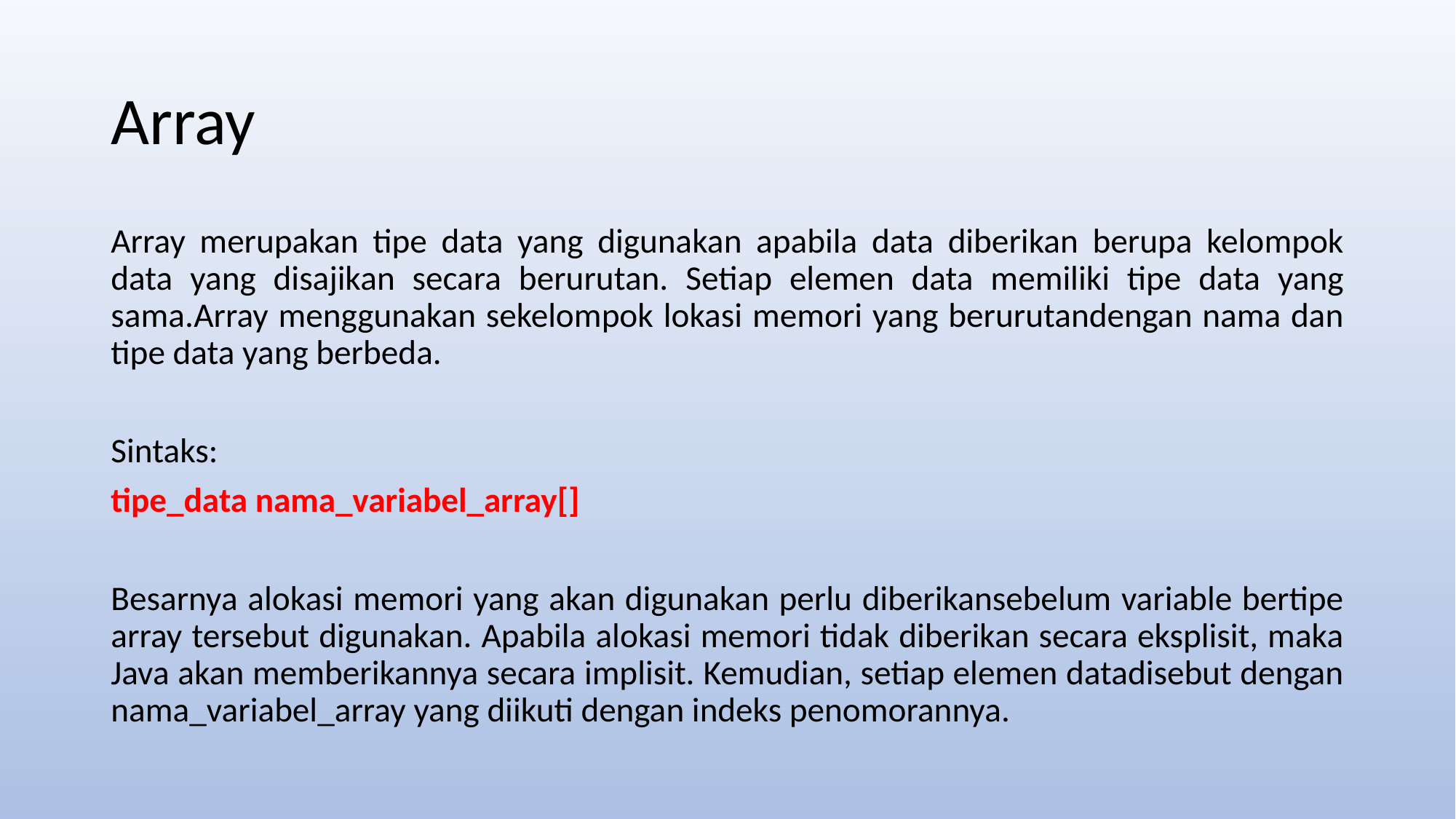

# Array
Array merupakan tipe data yang digunakan apabila data diberikan berupa kelompok data yang disajikan secara berurutan. Setiap elemen data memiliki tipe data yang sama.Array menggunakan sekelompok lokasi memori yang berurutandengan nama dan tipe data yang berbeda.

Sintaks:
tipe_data nama_variabel_array[]

Besarnya alokasi memori yang akan digunakan perlu diberikansebelum variable bertipe array tersebut digunakan. Apabila alokasi memori tidak diberikan secara eksplisit, maka Java akan memberikannya secara implisit. Kemudian, setiap elemen datadisebut dengan nama_variabel_array yang diikuti dengan indeks penomorannya.